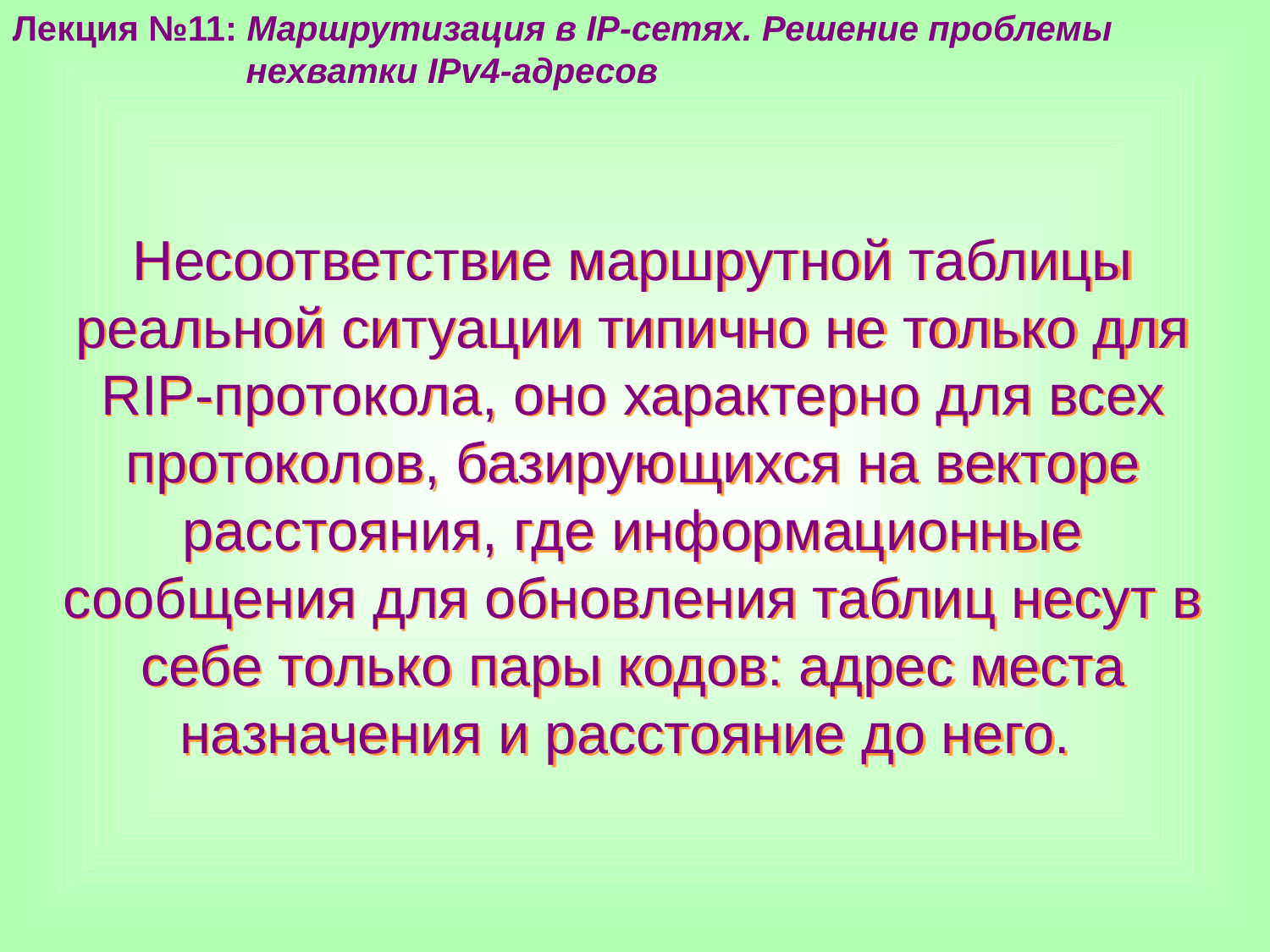

Лекция №11: Маршрутизация в IP-сетях. Решение проблемы
                        нехватки IPv4-адресов
Несоответствие маршрутной таблицы реальной ситуации типично не только для RIP-протокола, оно характерно для всех протоколов, базирующихся на векторе расстояния, где информационные сообщения для обновления таблиц несут в себе только пары кодов: адрес места назначения и расстояние до него.